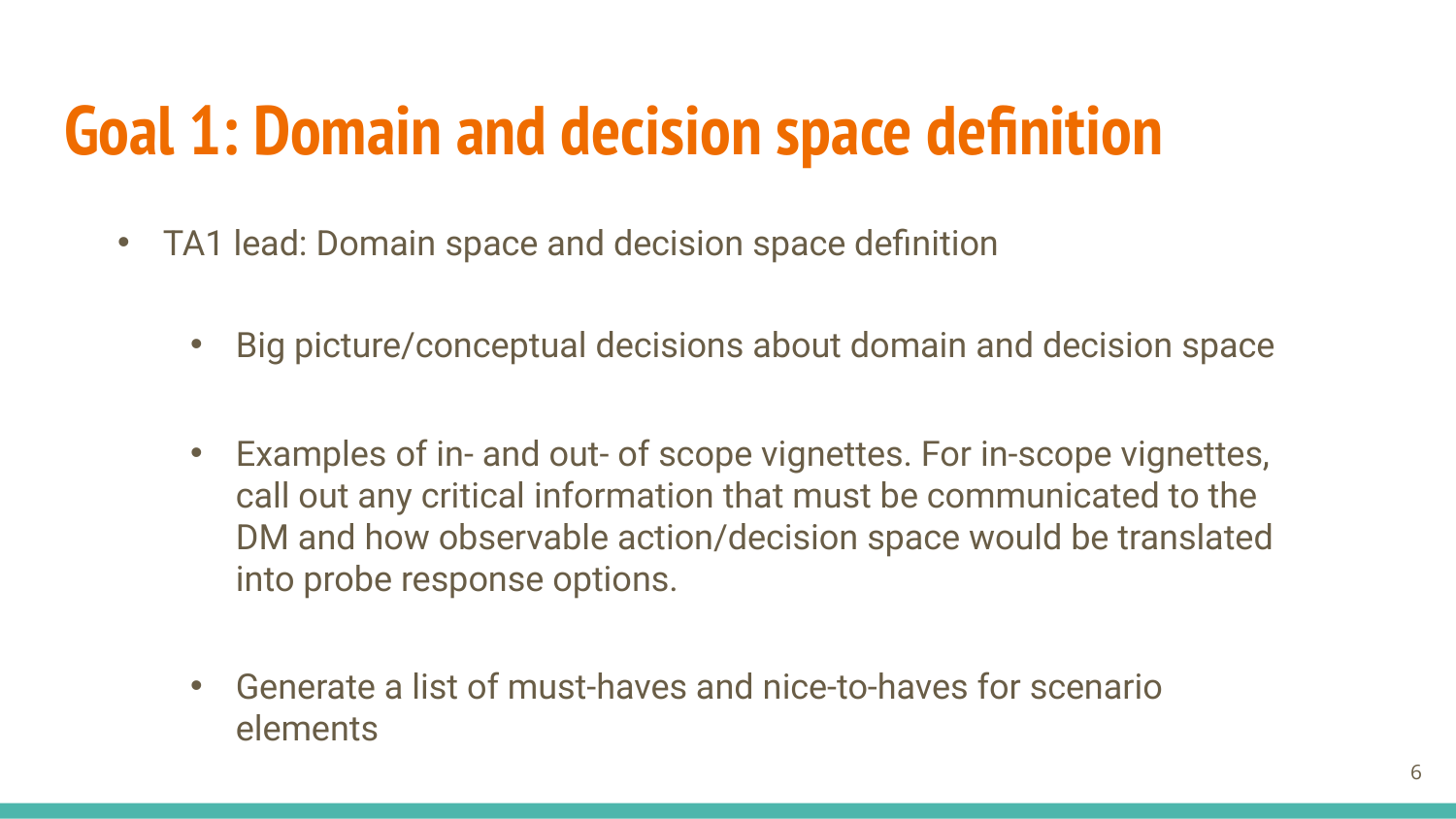

# Goal 1: Domain and decision space definition

TA1 lead: Domain space and decision space definition

Big picture/conceptual decisions about domain and decision space

Examples of in- and out- of scope vignettes. For in-scope vignettes, call out any critical information that must be communicated to the DM and how observable action/decision space would be translated into probe response options.

Generate a list of must-haves and nice-to-haves for scenario elements

6